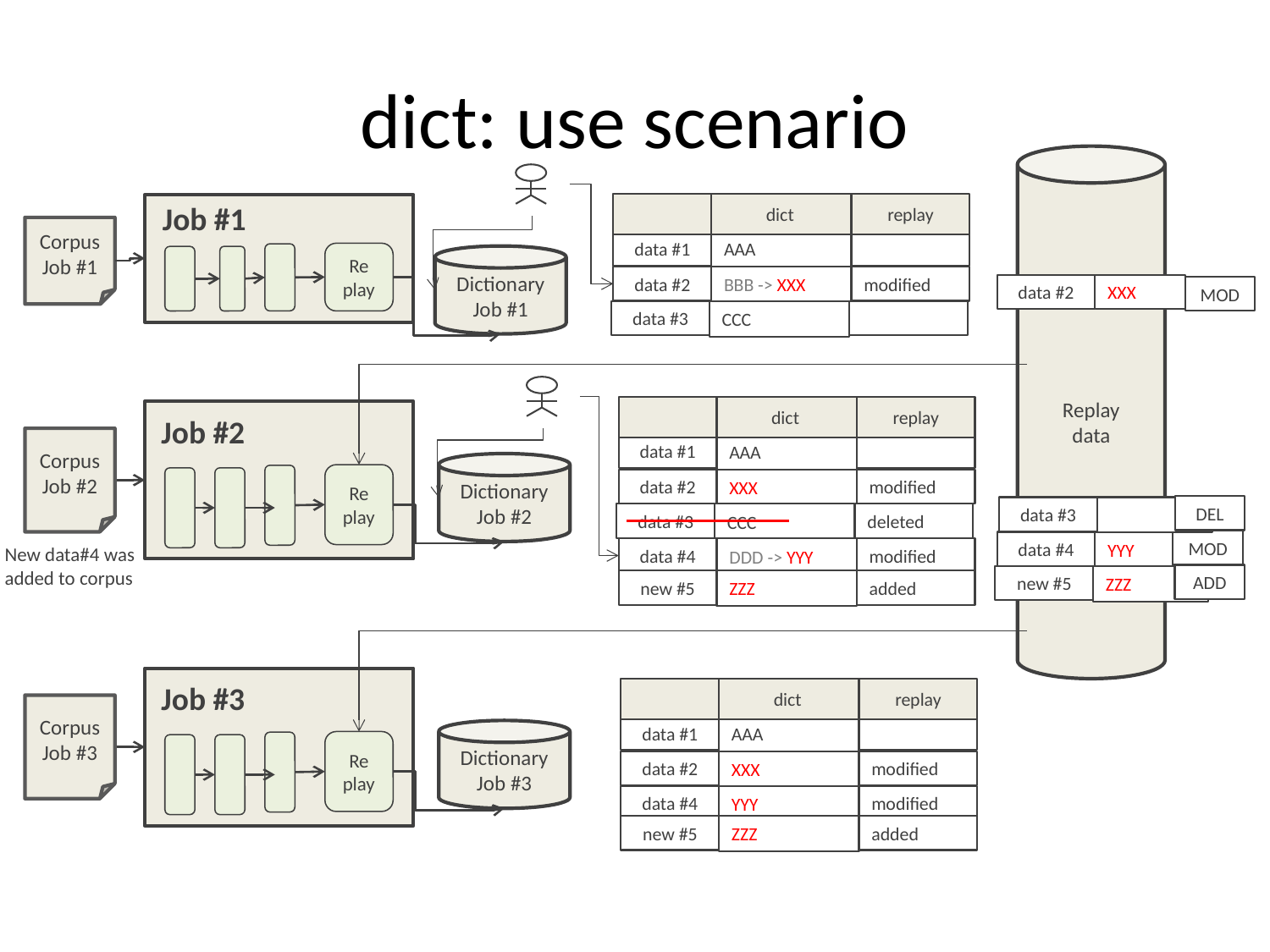

# dict: use scenario
Replay
data

Job #1

dict
replay

Corpus
Job #1
data #1
AAA

Re
play

Dictionary
Job #1

data #2
BBB -> XXX
modified
data #2
XXX
MOD
data #3
CCC

dict
replay

Job #2
Corpus
Job #2
data #1
AAA

Dictionary
Job #2
Re
play

data #2
XXX
modified
DEL
data #3

data #3
CCC
deleted
MOD
data #4
YYY
New data#4 was
added to corpus
data #4
DDD -> YYY
modified
ADD
new #5
ZZZ
new #5
ZZZ
added

Job #3

dict
replay
Corpus
Job #3
data #1
AAA

Dictionary
Job #3
Re
play

data #2
XXX
modified
data #4
YYY
modified
new #5
ZZZ
added